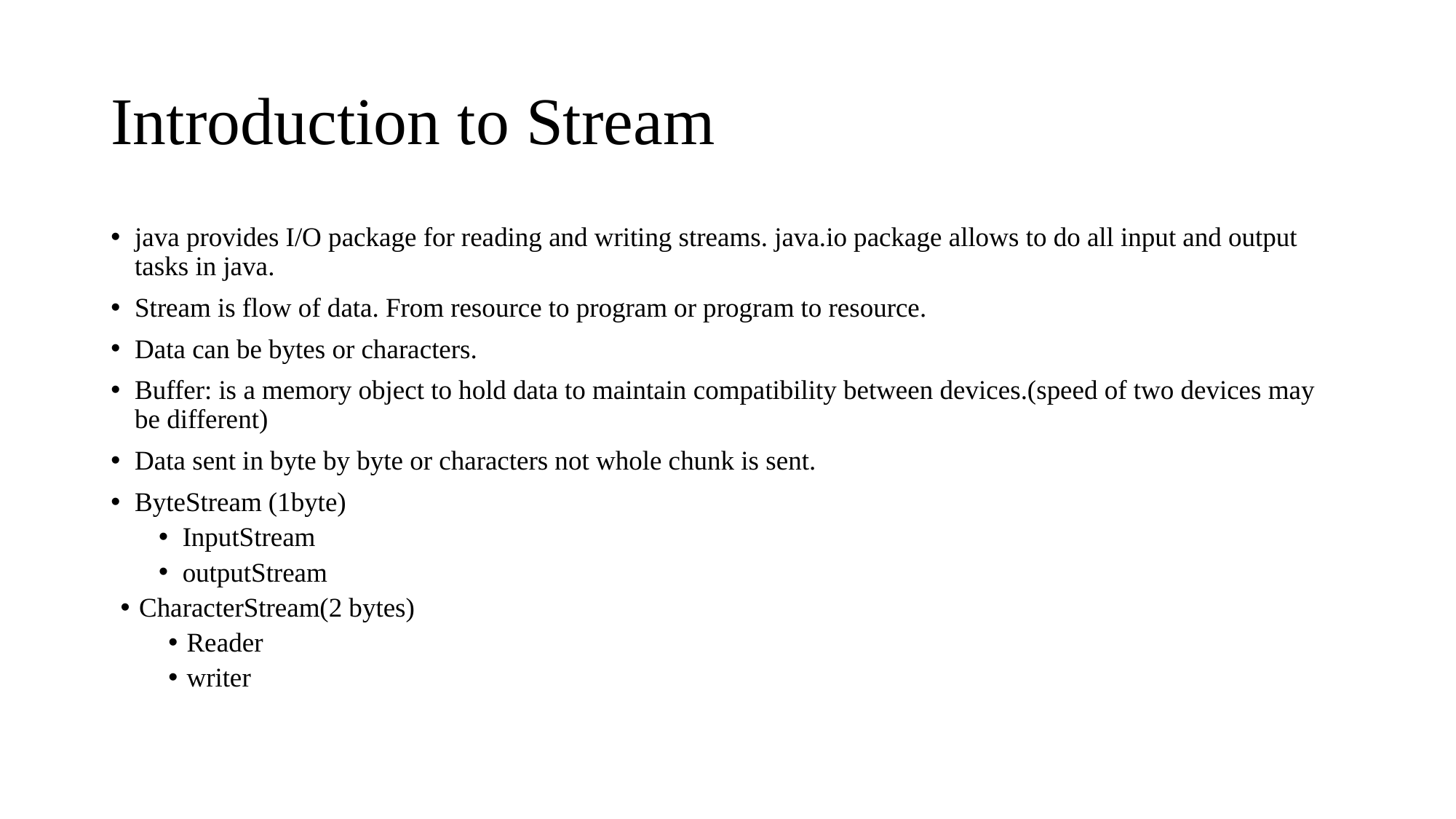

# Introduction to Stream
java provides I/O package for reading and writing streams. java.io package allows to do all input and output tasks in java.
Stream is flow of data. From resource to program or program to resource.
Data can be bytes or characters.
Buffer: is a memory object to hold data to maintain compatibility between devices.(speed of two devices may be different)
Data sent in byte by byte or characters not whole chunk is sent.
ByteStream (1byte)
InputStream
outputStream
CharacterStream(2 bytes)
Reader
writer